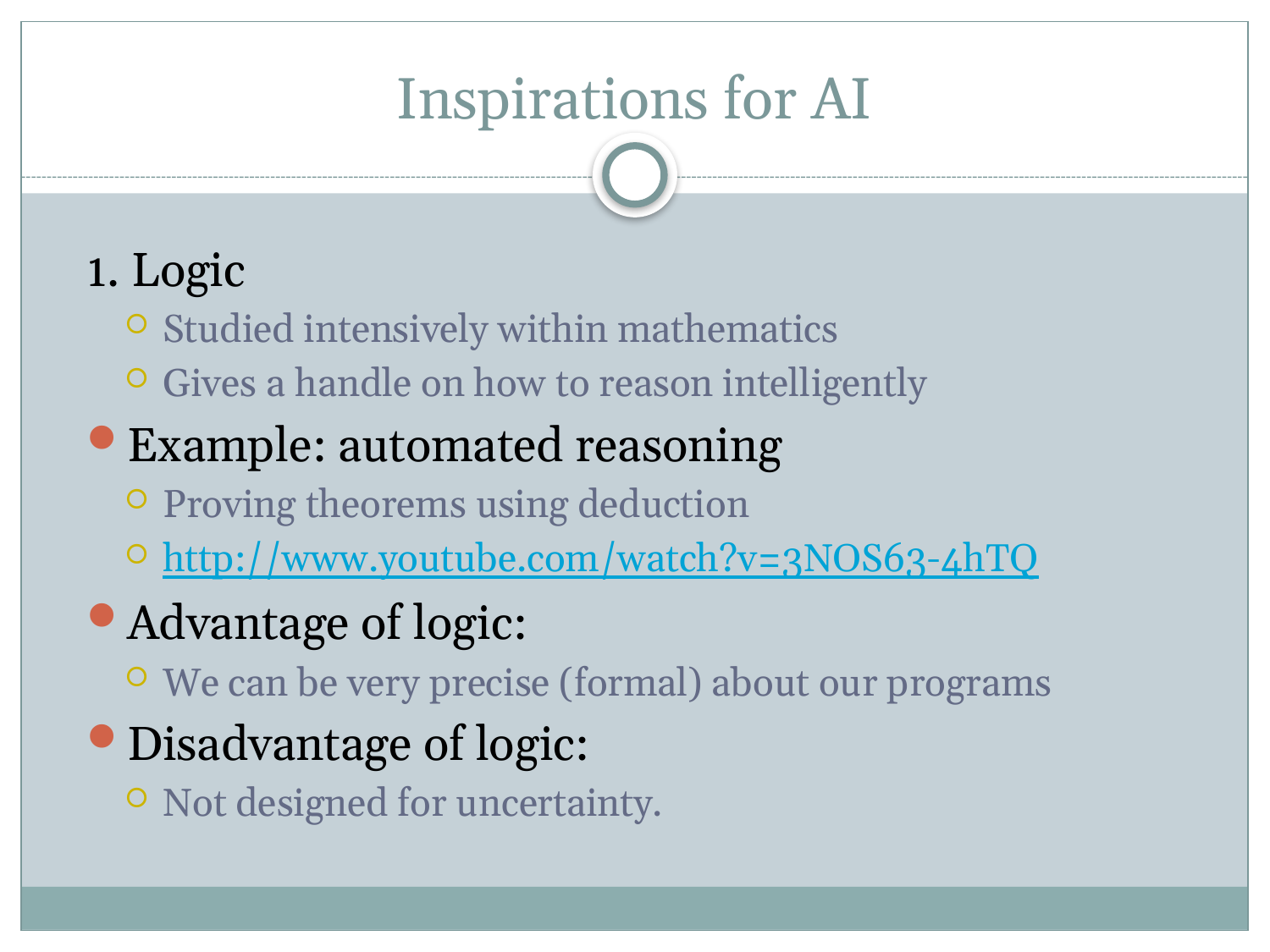

# Inspirations for AI
1. Logic
Studied intensively within mathematics
Gives a handle on how to reason intelligently
Example: automated reasoning
Proving theorems using deduction
http://www.youtube.com/watch?v=3NOS63-4hTQ
Advantage of logic:
We can be very precise (formal) about our programs
Disadvantage of logic:
Not designed for uncertainty.